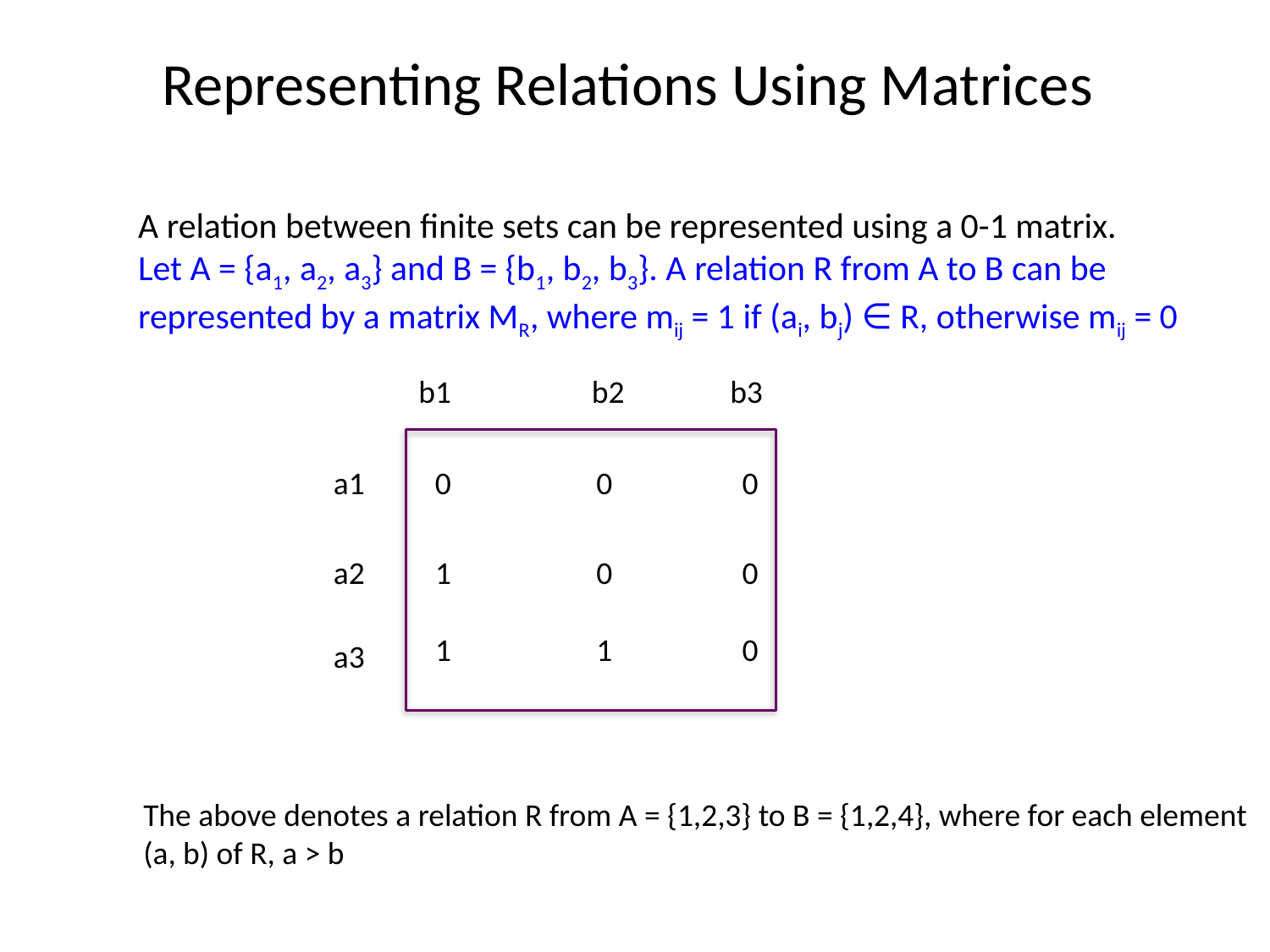

# Representing Relations Using Matrices
A relation between finite sets can be represented using a 0-1 matrix.
Let A = {a1, a2, a3} and B = {b1, b2, b3}. A relation R from A to B can be
represented by a matrix MR, where mij = 1 if (ai, bj) ∈ R, otherwise mij = 0
b1
b2
b3

a1
0
0
0
a2
1
0
0
1
1
0
a3
The above denotes a relation R from A = {1,2,3} to B = {1,2,4}, where for each element
(a, b) of R, a > b